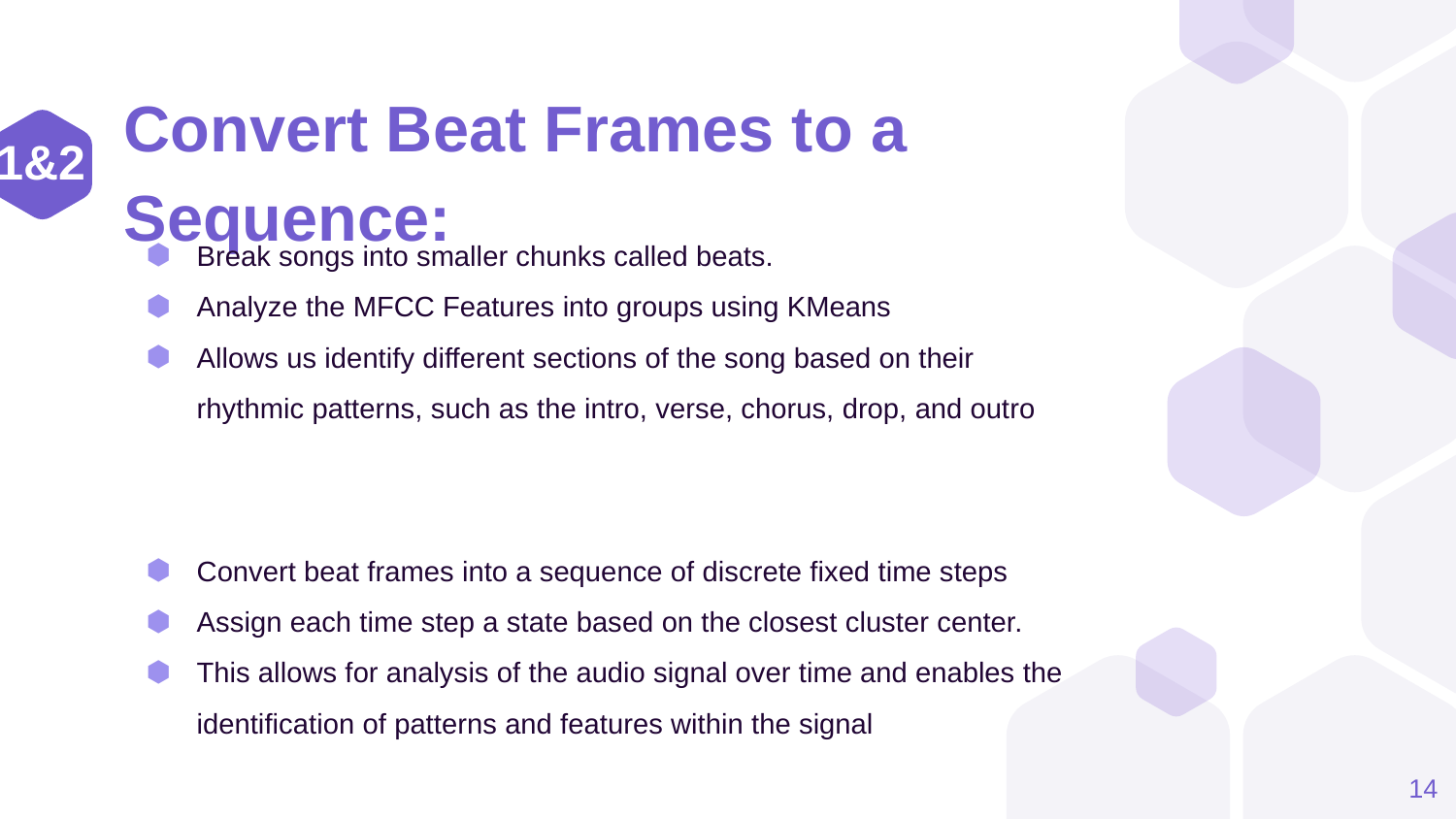

1&2
# Convert Beat Frames to a Sequence:
Break songs into smaller chunks called beats.
Analyze the MFCC Features into groups using KMeans
Allows us identify different sections of the song based on their rhythmic patterns, such as the intro, verse, chorus, drop, and outro

Convert beat frames into a sequence of discrete fixed time steps
Assign each time step a state based on the closest cluster center.
This allows for analysis of the audio signal over time and enables the identification of patterns and features within the signal

14